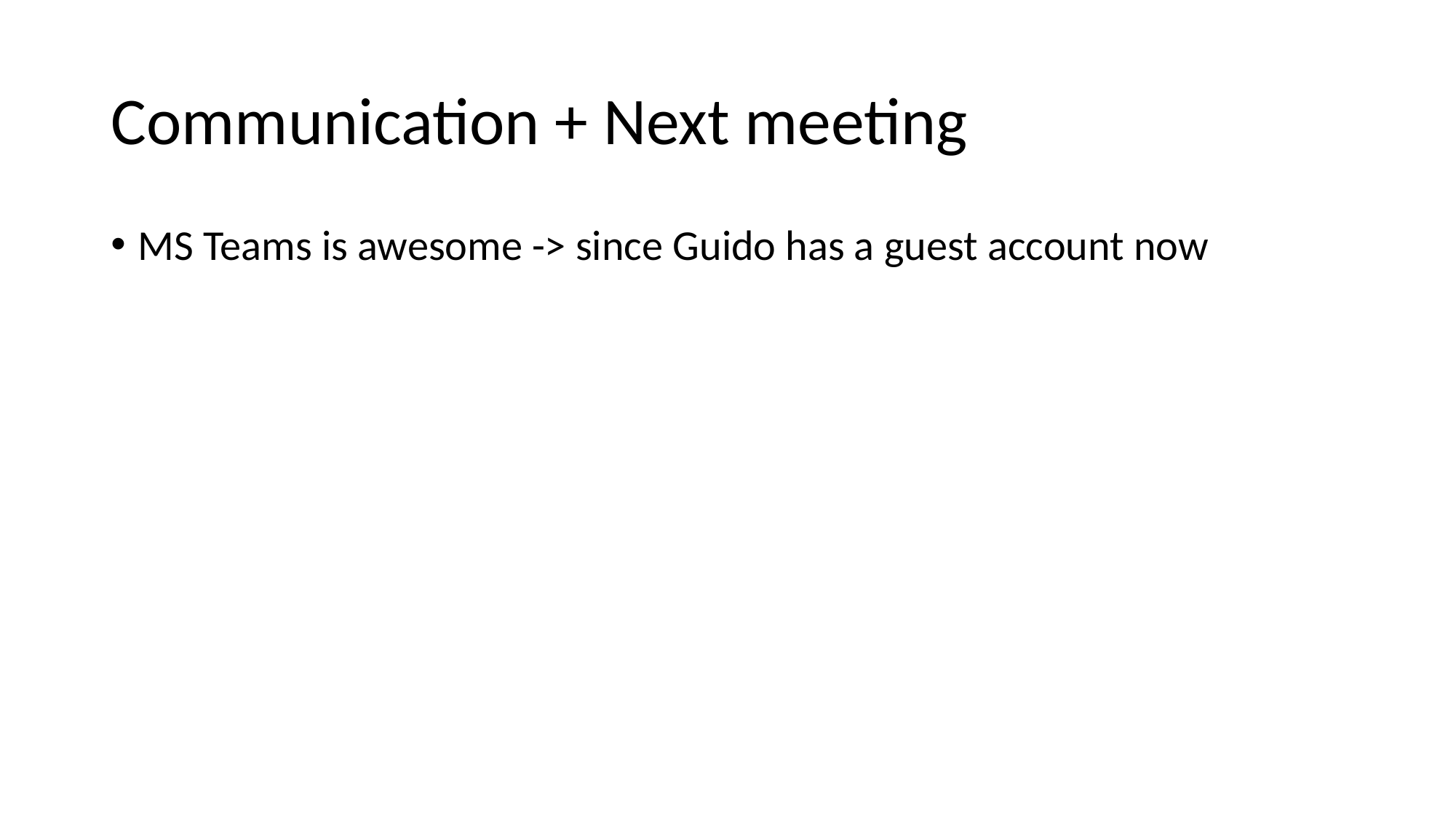

# Communication + Next meeting
MS Teams is awesome -> since Guido has a guest account now